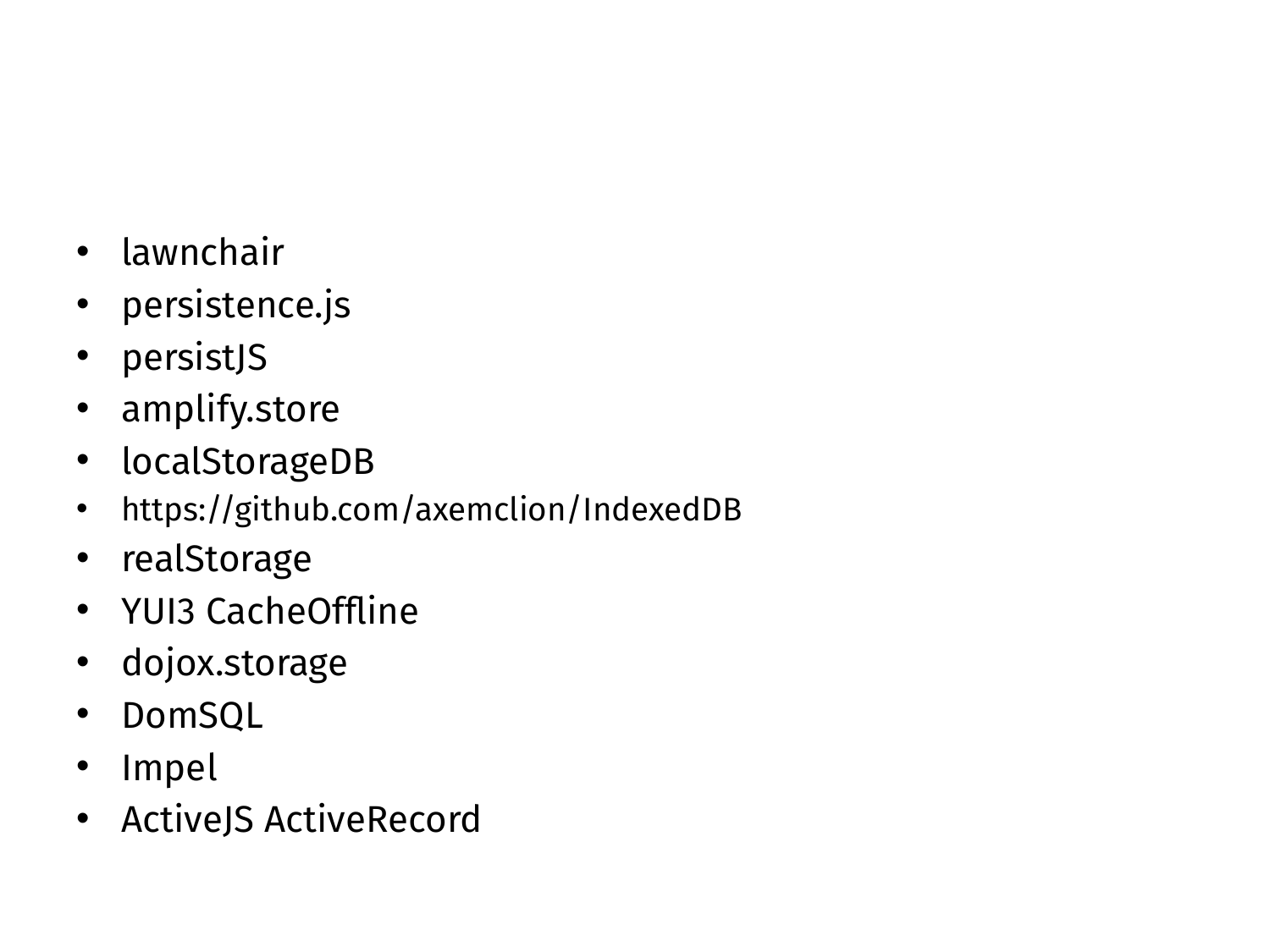

#
lawnchair
persistence.js
persistJS
amplify.store
localStorageDB
https://github.com/axemclion/IndexedDB
realStorage
YUI3 CacheOffline
dojox.storage
DomSQL
Impel
ActiveJS ActiveRecord